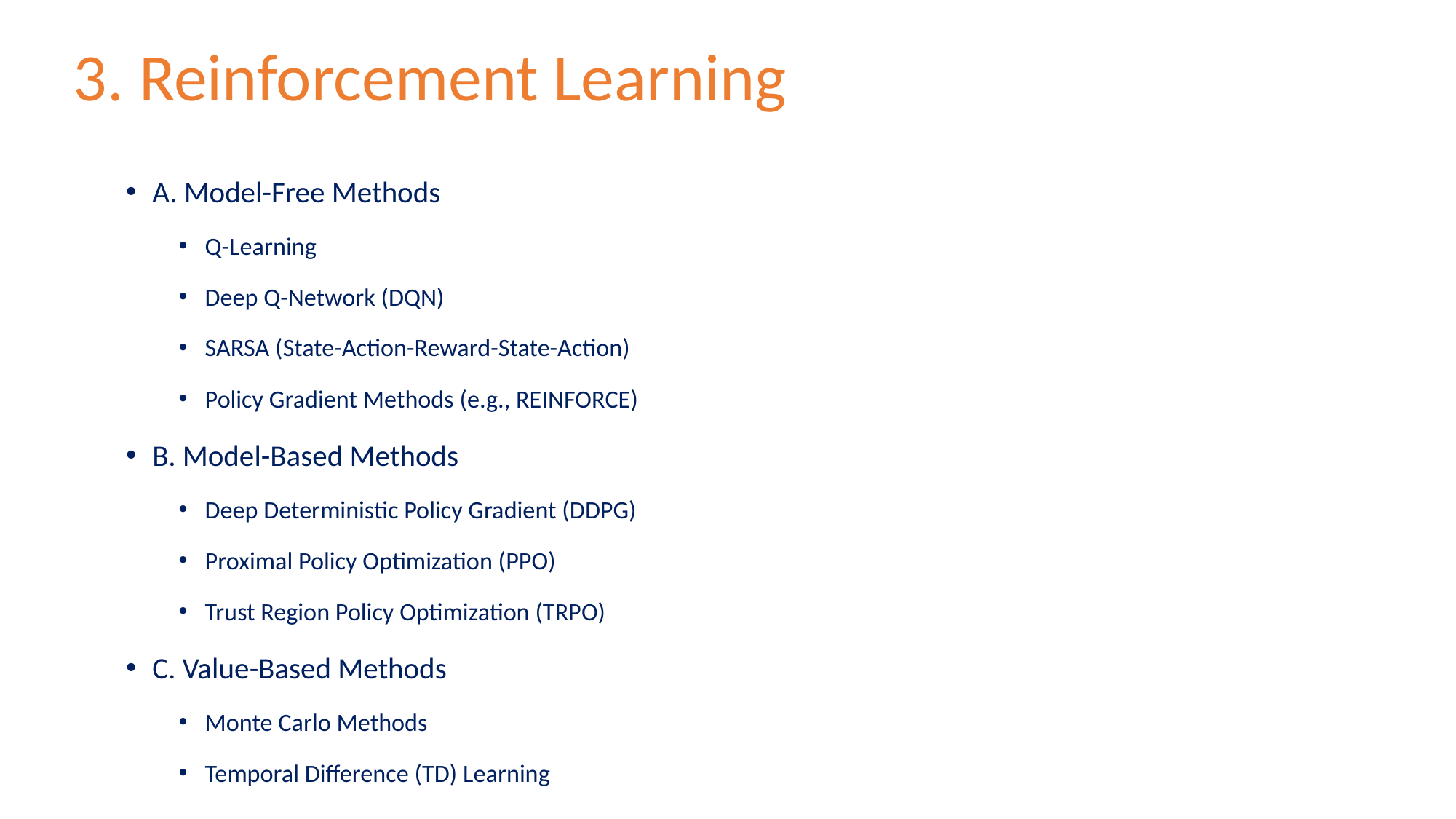

# 3. Reinforcement Learning
A. Model-Free Methods
Q-Learning
Deep Q-Network (DQN)
SARSA (State-Action-Reward-State-Action)
Policy Gradient Methods (e.g., REINFORCE)
B. Model-Based Methods
Deep Deterministic Policy Gradient (DDPG)
Proximal Policy Optimization (PPO)
Trust Region Policy Optimization (TRPO)
C. Value-Based Methods
Monte Carlo Methods
Temporal Difference (TD) Learning